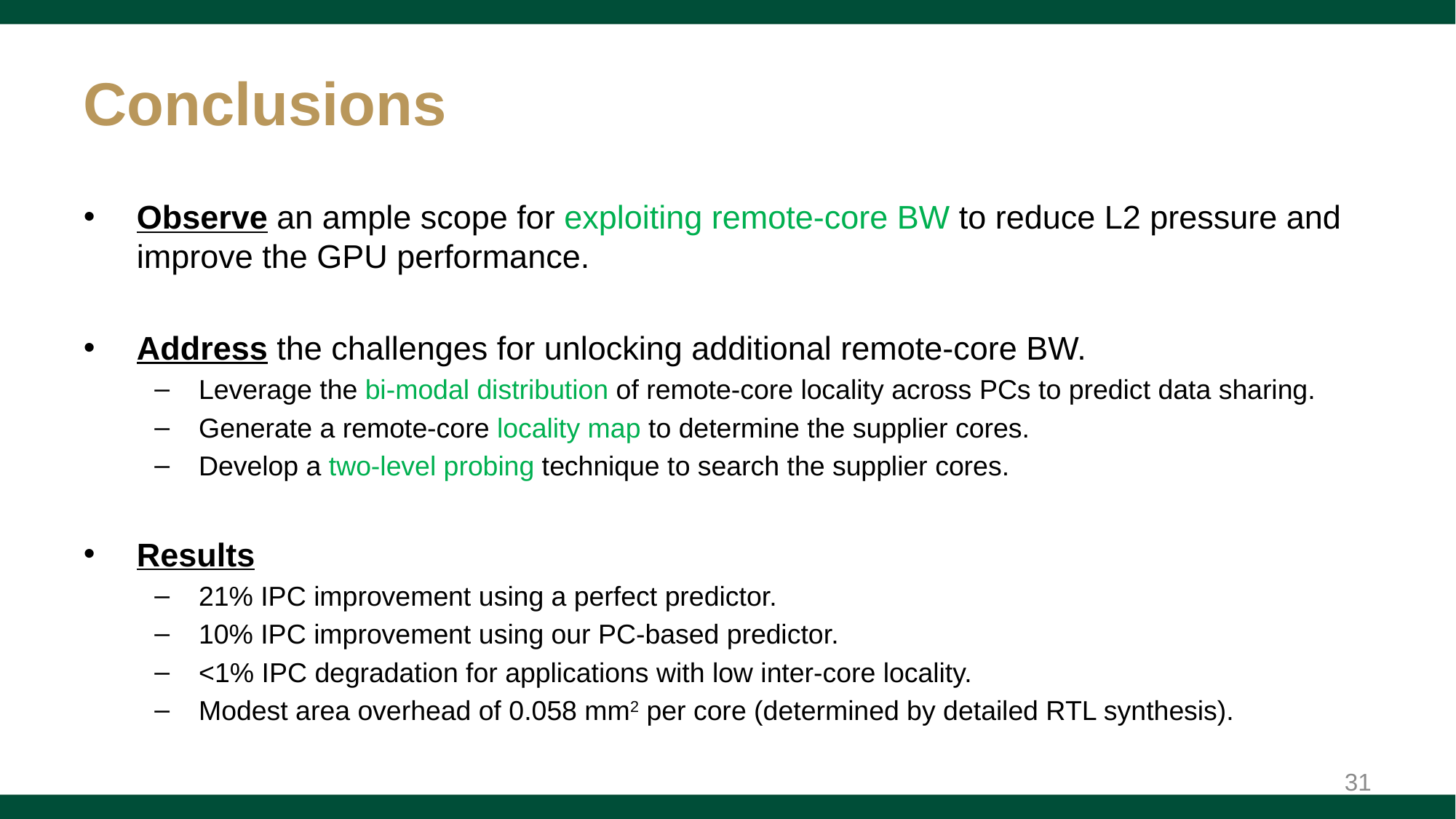

# Conclusions
Observe an ample scope for exploiting remote-core BW to reduce L2 pressure and improve the GPU performance.

Address the challenges for unlocking additional remote-core BW.
Leverage the bi-modal distribution of remote-core locality across PCs to predict data sharing.
Generate a remote-core locality map to determine the supplier cores.
Develop a two-level probing technique to search the supplier cores.

Results
21% IPC improvement using a perfect predictor.
10% IPC improvement using our PC-based predictor.
<1% IPC degradation for applications with low inter-core locality.
Modest area overhead of 0.058 mm2 per core (determined by detailed RTL synthesis).

31